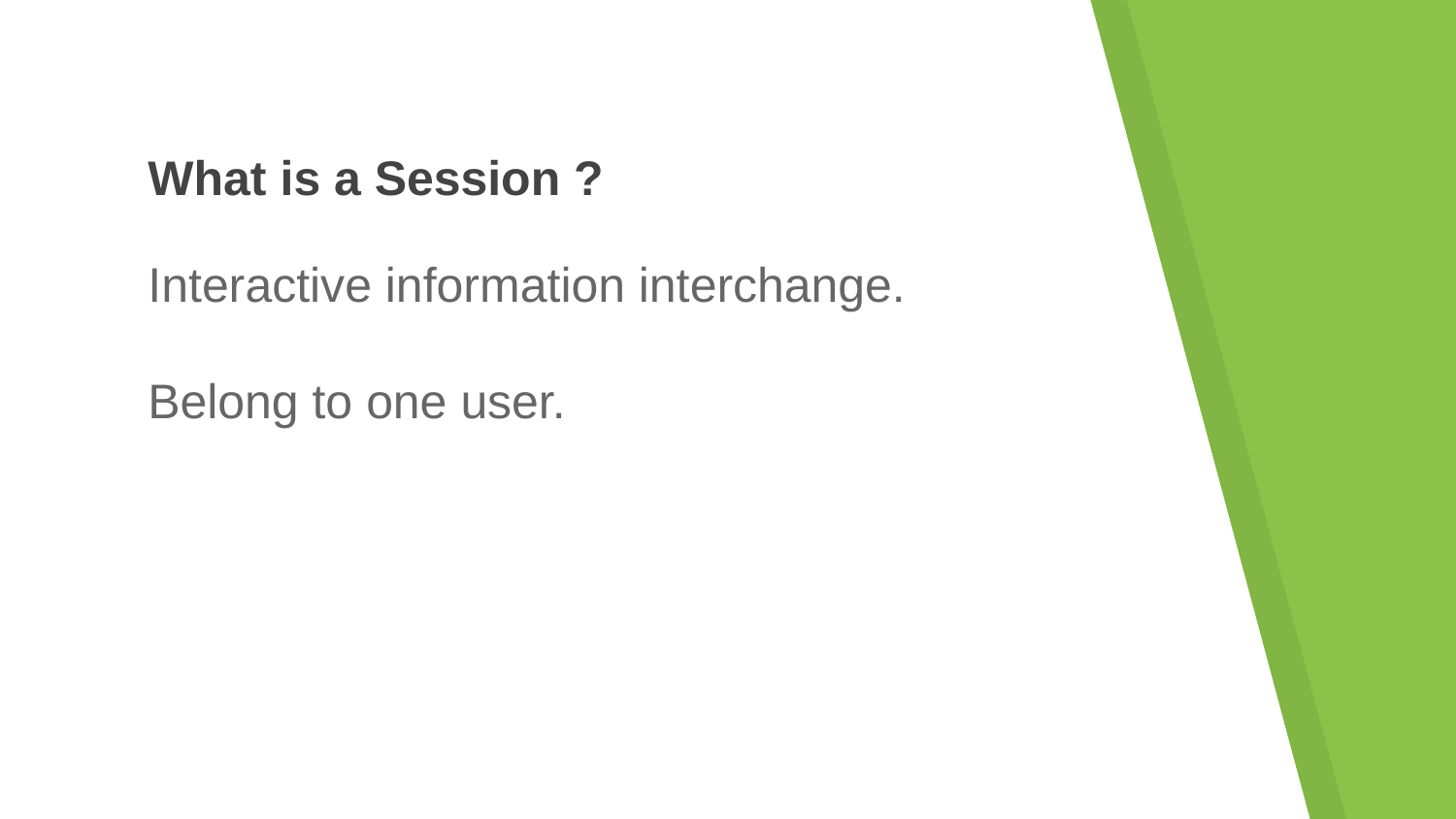

# What is a Session ?
Interactive information interchange.

Belong to one user.